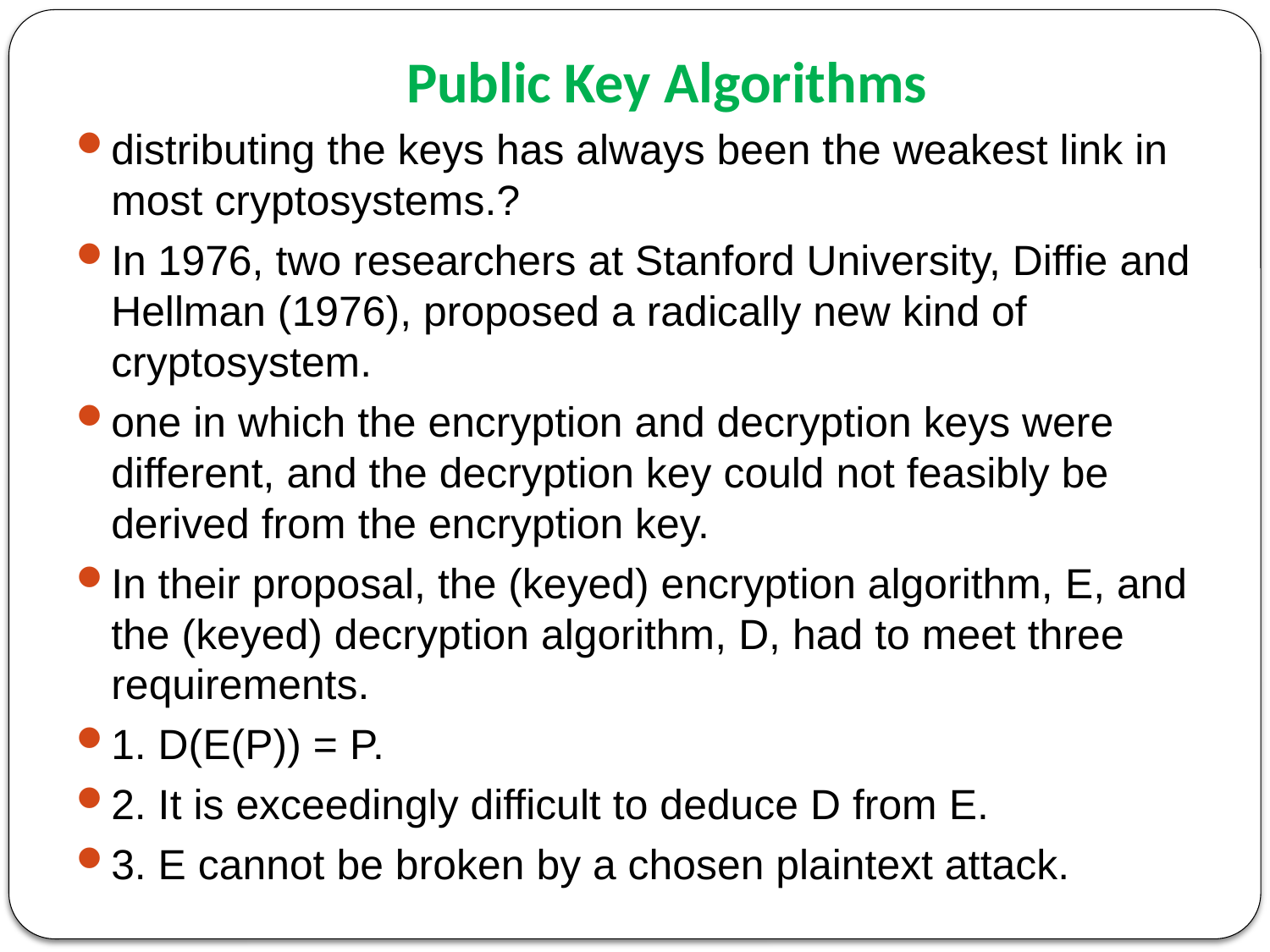

# Public Key Algorithms
distributing the keys has always been the weakest link in most cryptosystems.?
In 1976, two researchers at Stanford University, Diffie and Hellman (1976), proposed a radically new kind of cryptosystem.
one in which the encryption and decryption keys were different, and the decryption key could not feasibly be derived from the encryption key.
In their proposal, the (keyed) encryption algorithm, E, and the (keyed) decryption algorithm, D, had to meet three requirements.
1. D(E(P)) = P.
2. It is exceedingly difficult to deduce D from E.
3. E cannot be broken by a chosen plaintext attack.